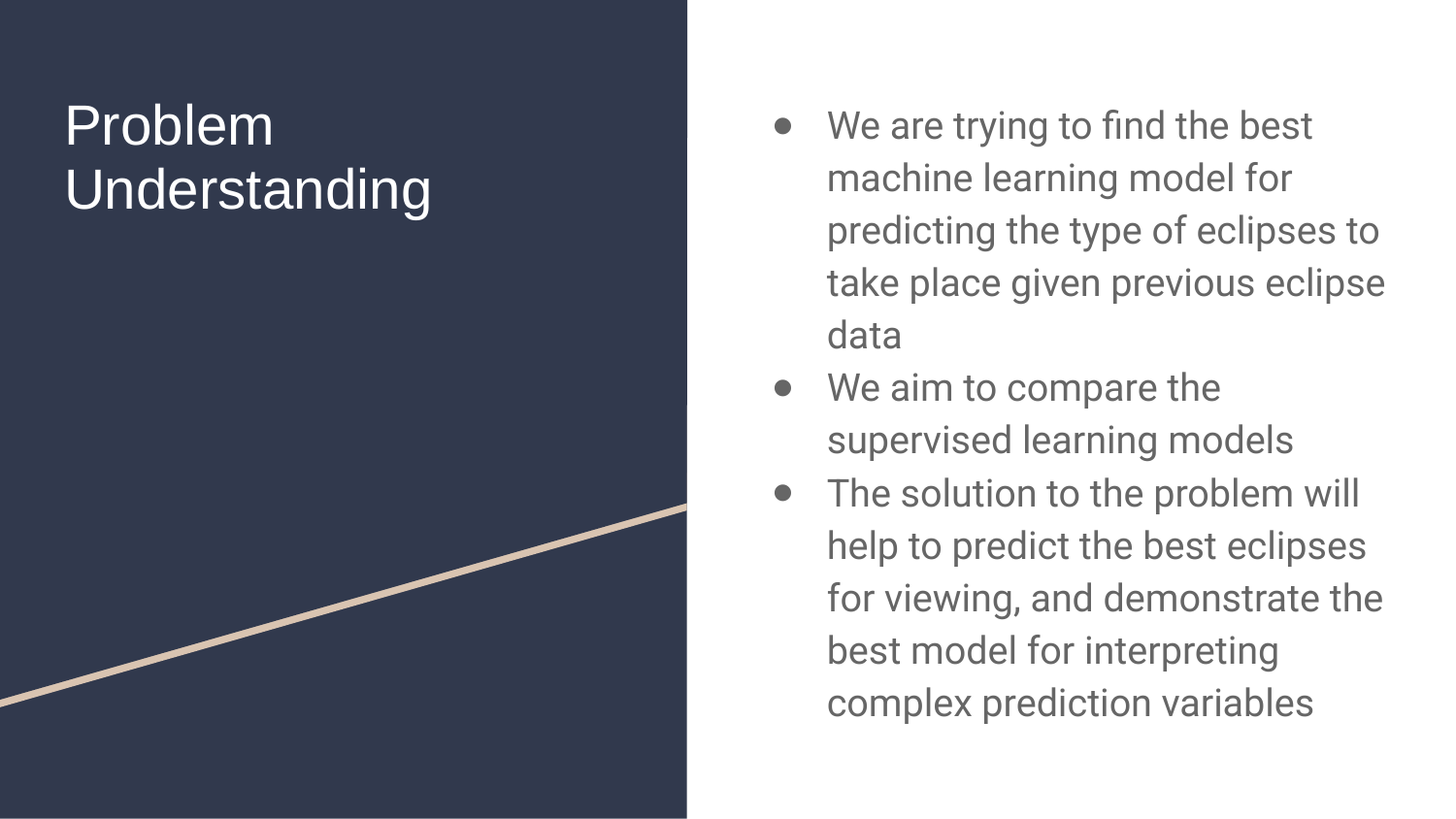

# Problem Understanding
We are trying to find the best machine learning model for predicting the type of eclipses to take place given previous eclipse data
We aim to compare the supervised learning models
The solution to the problem will help to predict the best eclipses for viewing, and demonstrate the best model for interpreting complex prediction variables